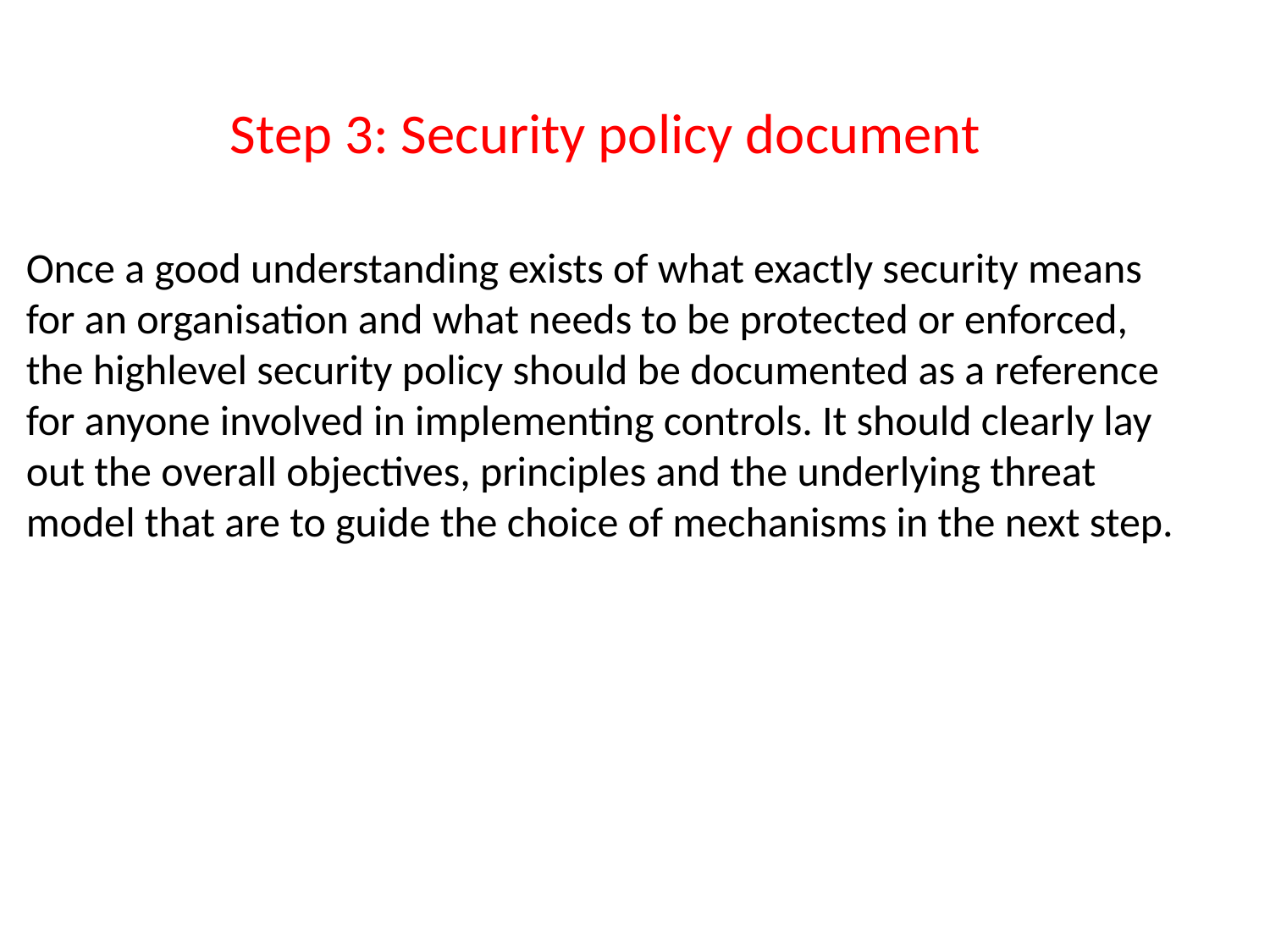

Step 3: Security policy document

Once a good understanding exists of what exactly security means for an organisation and what needs to be protected or enforced, the highlevel security policy should be documented as a reference for anyone involved in implementing controls. It should clearly lay out the overall objectives, principles and the underlying threat model that are to guide the choice of mechanisms in the next step.